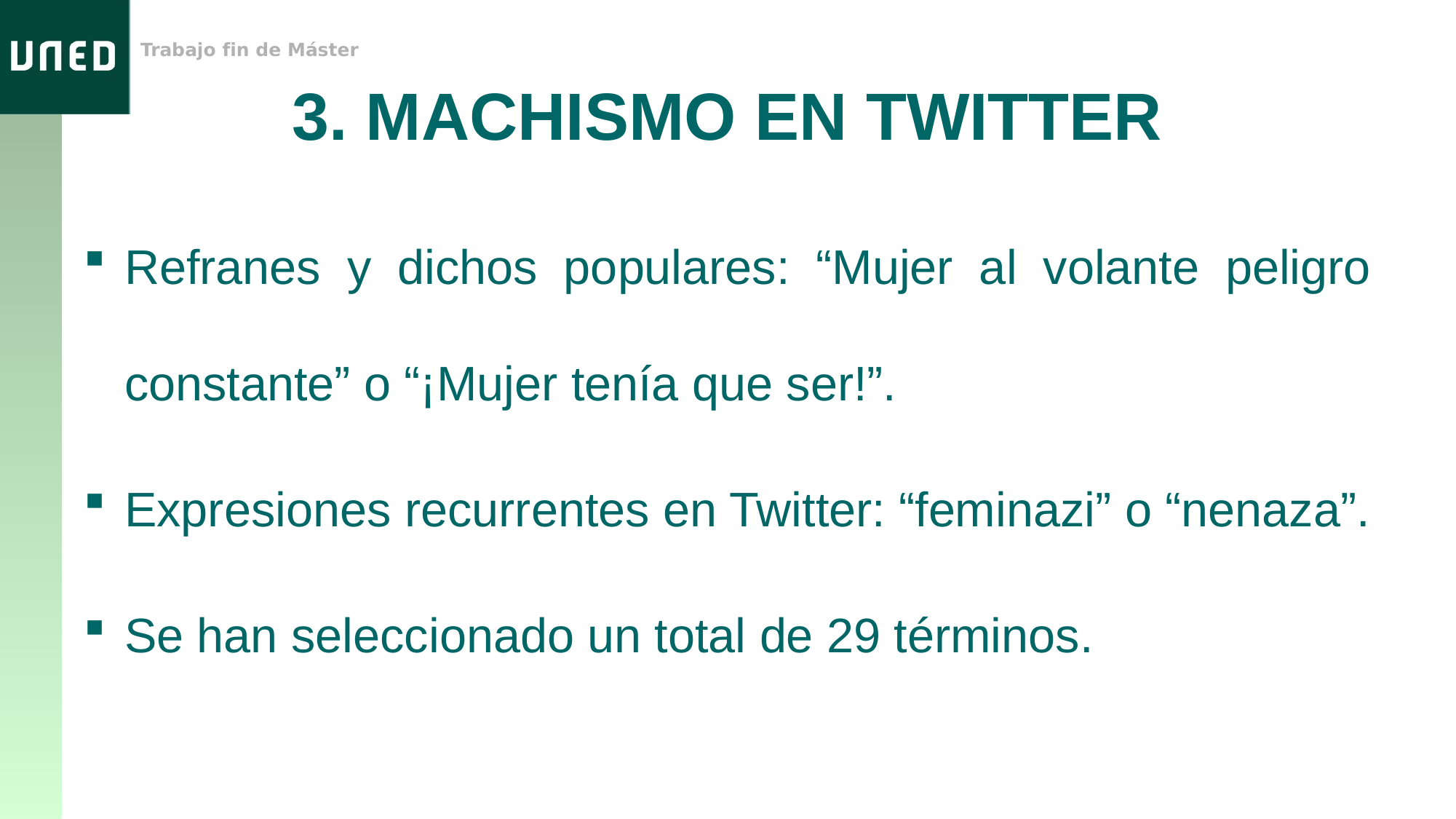

3. MACHISMO EN TWITTER
Refranes y dichos populares: “Mujer al volante peligro constante” o “¡Mujer tenía que ser!”.
Expresiones recurrentes en Twitter: “feminazi” o “nenaza”.
Se han seleccionado un total de 29 términos.